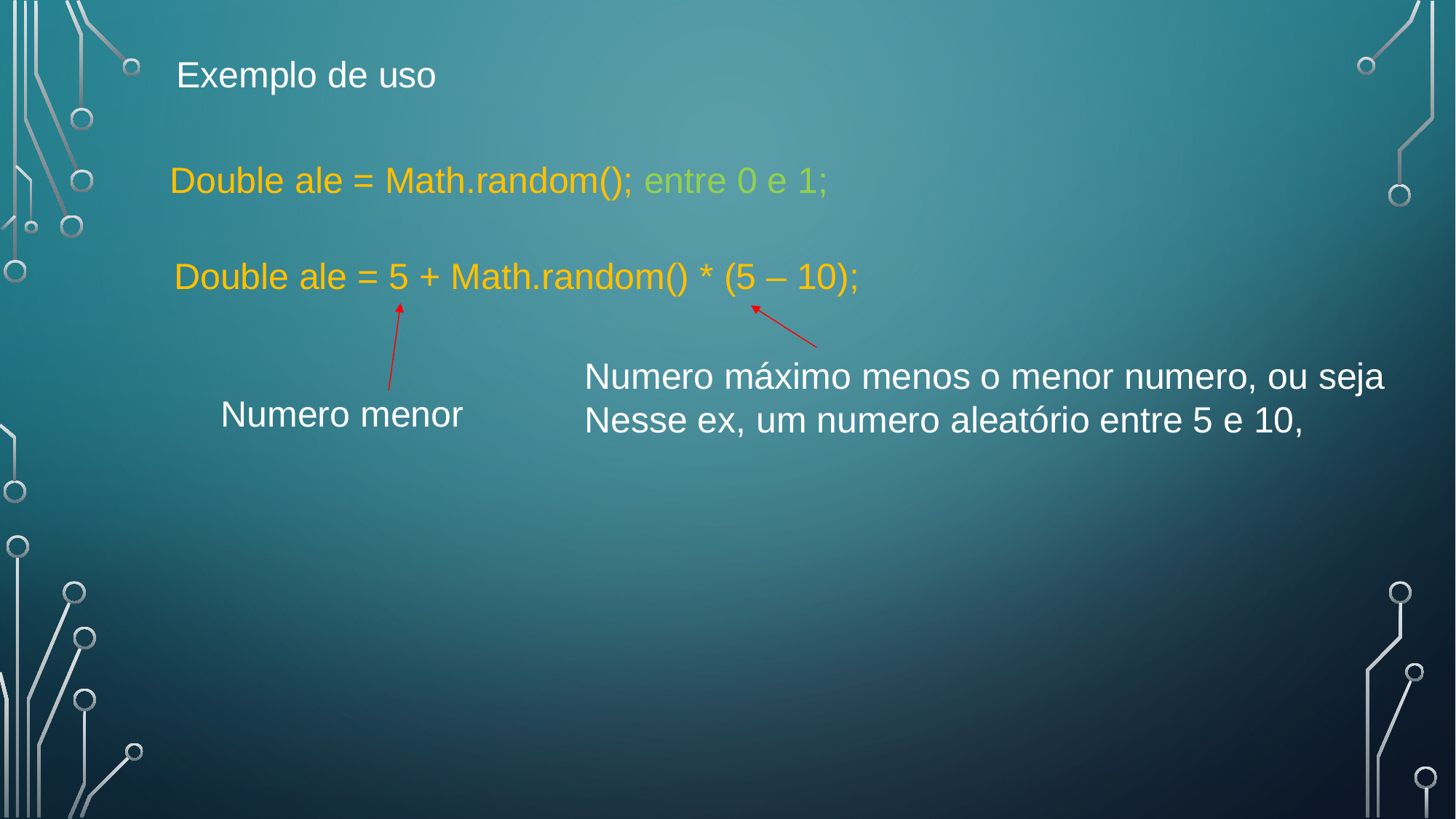

Exemplo de uso
Double ale = Math.random(); entre 0 e 1;
Double ale = 5 + Math.random() * (5 – 10);

Numero máximo menos o menor numero, ou seja
Nesse ex, um numero aleatório entre 5 e 10,
Numero menor